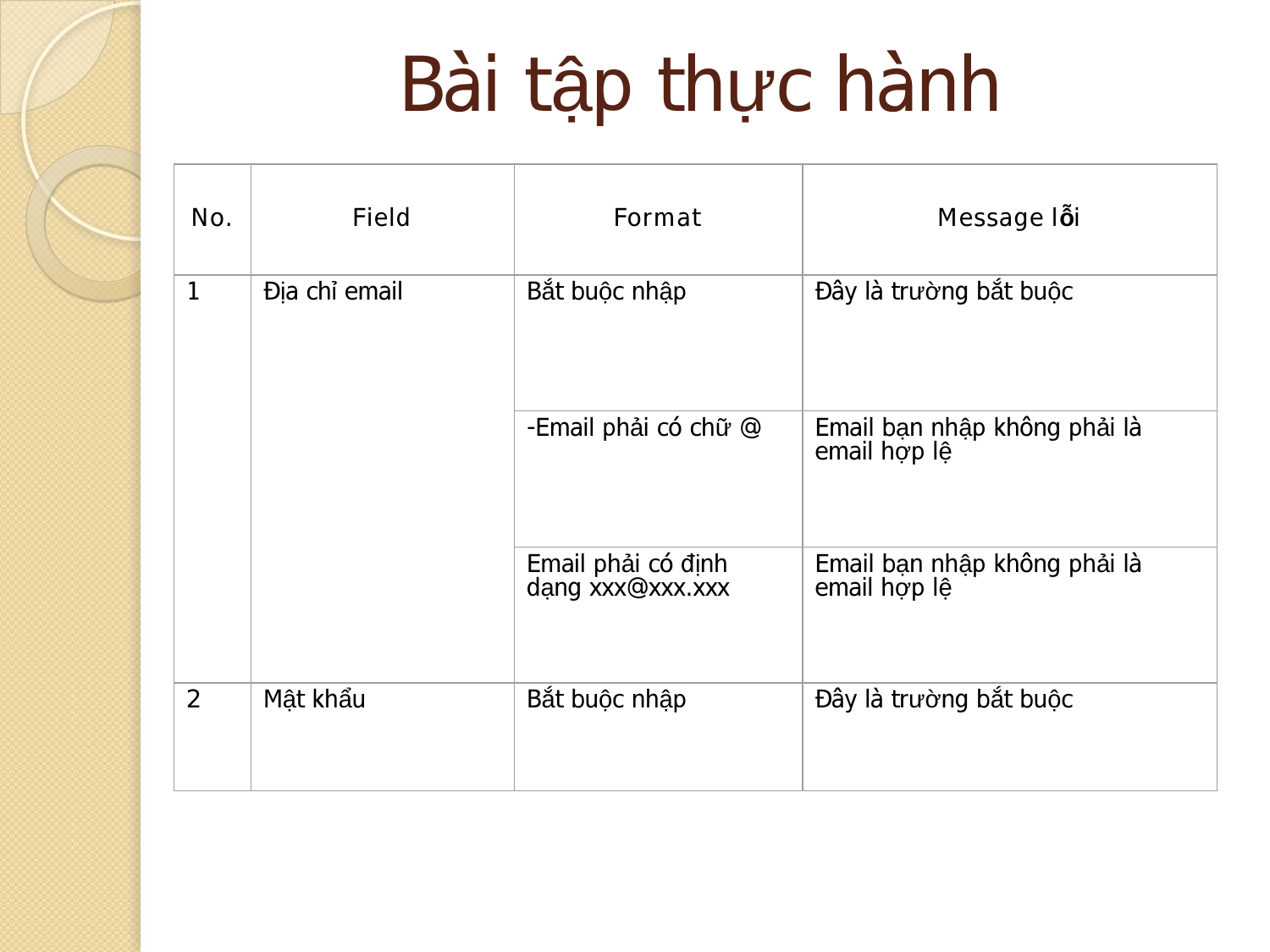

# Bài tập thực hành

| No. | Field | Format | Message lỗi |
| --- | --- | --- | --- |
| 1 | Địa chỉ email | Bắt buộc nhập | Đây là trường bắt buộc |
|  |  | -Email phải có chữ @ | Email bạn nhập không phải là email hợp lệ |
|  |  | Email phải có định dạng xxx@xxx.xxx | Email bạn nhập không phải là email hợp lệ |
| 2 | Mật khẩu | Bắt buộc nhập | Đây là trường bắt buộc |